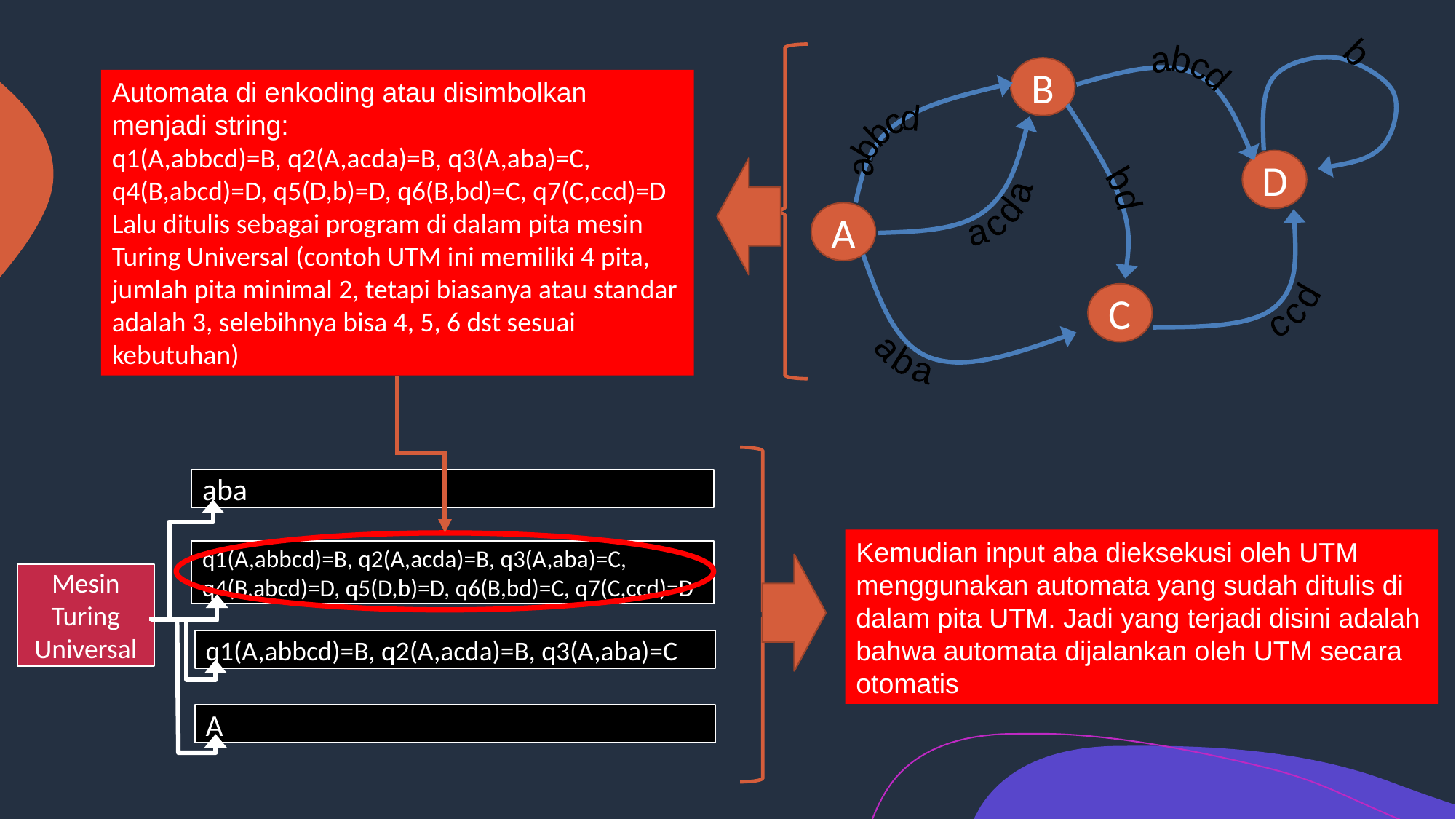

b

B

abcd

abbcd
D
bd
acda
A

ccd
C
aba
Automata di enkoding atau disimbolkan menjadi string:
q1(A,abbcd)=B, q2(A,acda)=B, q3(A,aba)=C,
q4(B,abcd)=D, q5(D,b)=D, q6(B,bd)=C, q7(C,ccd)=D
Lalu ditulis sebagai program di dalam pita mesin Turing Universal (contoh UTM ini memiliki 4 pita, jumlah pita minimal 2, tetapi biasanya atau standar adalah 3, selebihnya bisa 4, 5, 6 dst sesuai kebutuhan)

aba

q1(A,abbcd)=B, q2(A,acda)=B, q3(A,aba)=C,
q4(B,abcd)=D, q5(D,b)=D, q6(B,bd)=C, q7(C,ccd)=D
Mesin Turing Universal
q1(A,abbcd)=B, q2(A,acda)=B, q3(A,aba)=C
A
Kemudian input aba dieksekusi oleh UTM menggunakan automata yang sudah ditulis di dalam pita UTM. Jadi yang terjadi disini adalah bahwa automata dijalankan oleh UTM secara otomatis